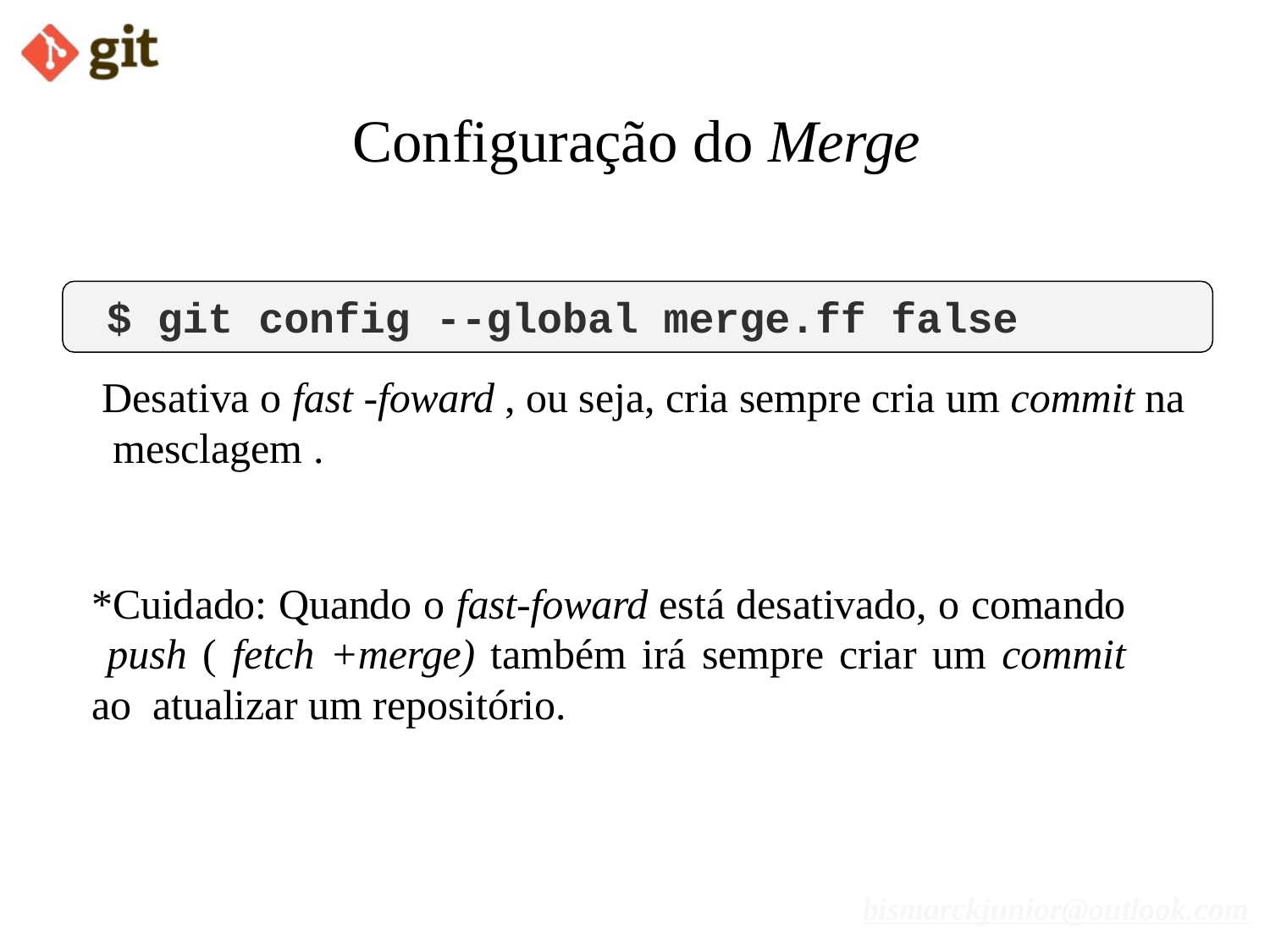

# Configuração do Merge
$ git config --global merge.ff false
Desativa o fast -foward , ou seja, cria sempre cria um commit na  mesclagem .

*Cuidado: Quando o fast-foward está desativado, o comando  push ( fetch +merge) também irá sempre criar um commit ao  atualizar um repositório.

bismarckjunior@outlook.com